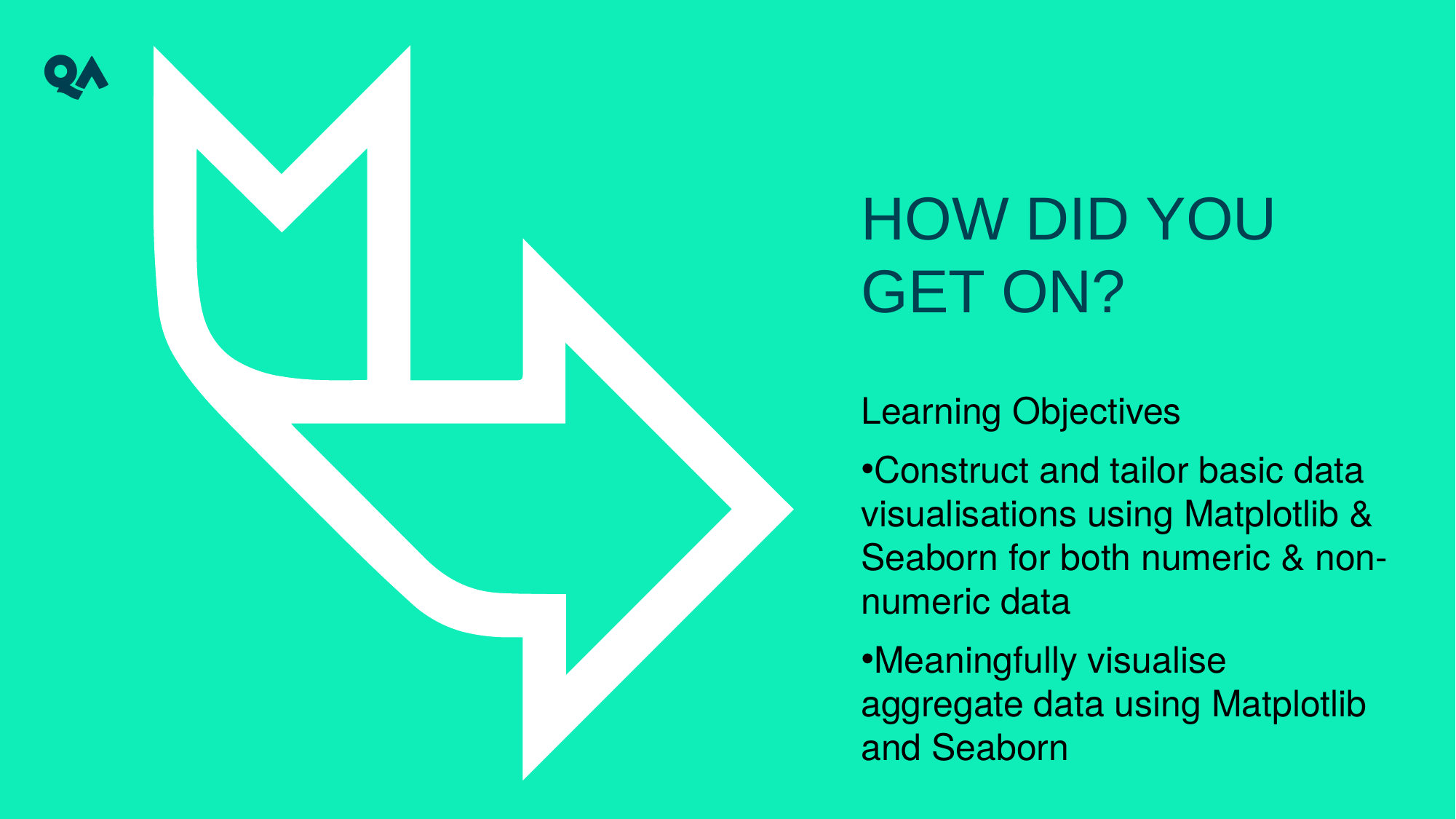

# How did you get on?
Learning Objectives
Construct and tailor basic data visualisations using Matplotlib & Seaborn for both numeric & non-numeric data
Meaningfully visualise aggregate data using Matplotlib and Seaborn